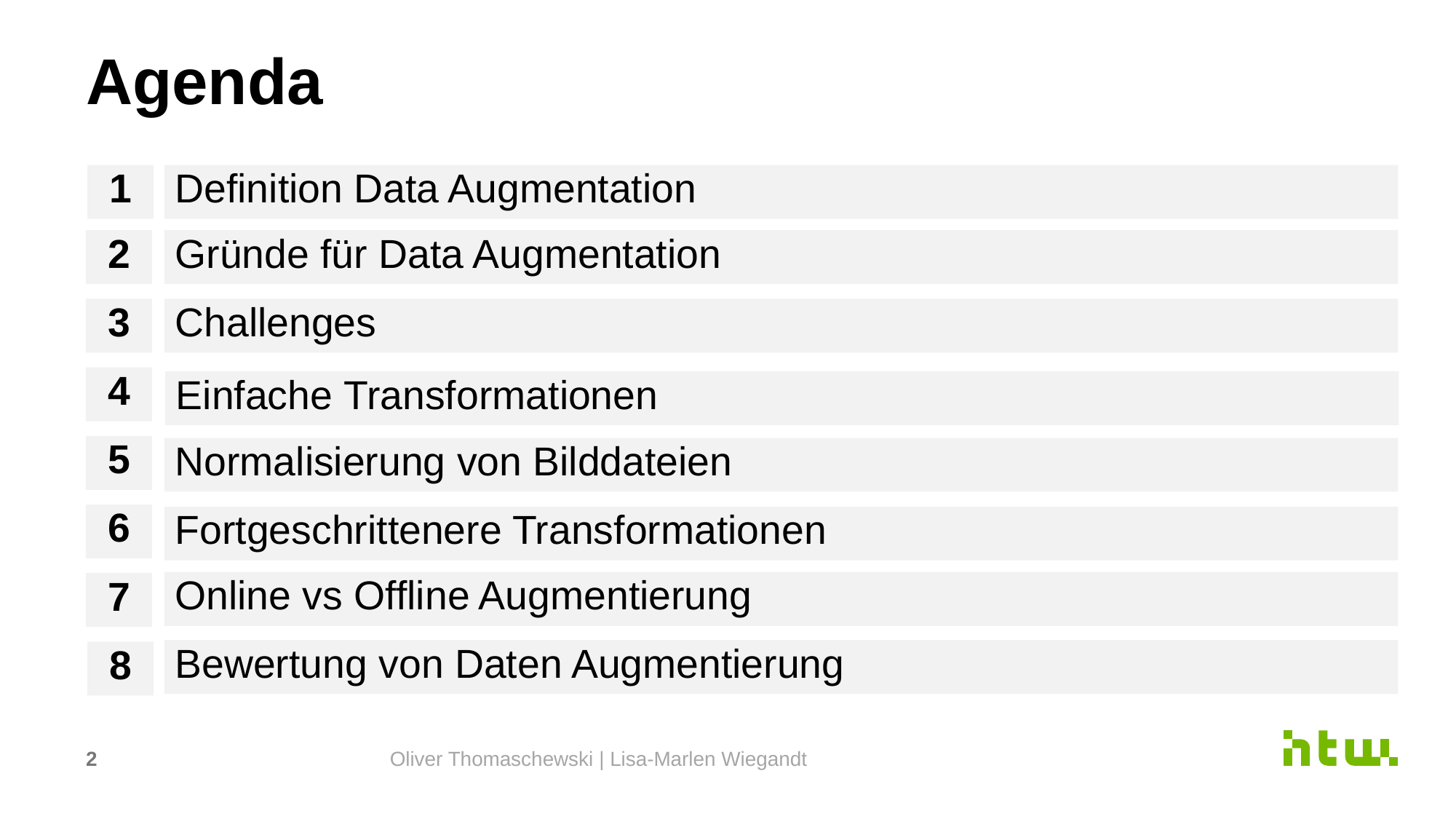

# Agenda
1
Definition Data Augmentation
2
Gründe für Data Augmentation
3
Challenges
4
Einfache Transformationen
5
Normalisierung von Bilddateien
6
Fortgeschrittenere Transformationen
Online vs Offline Augmentierung
7
Bewertung von Daten Augmentierung
8
2
Oliver Thomaschewski | Lisa-Marlen Wiegandt